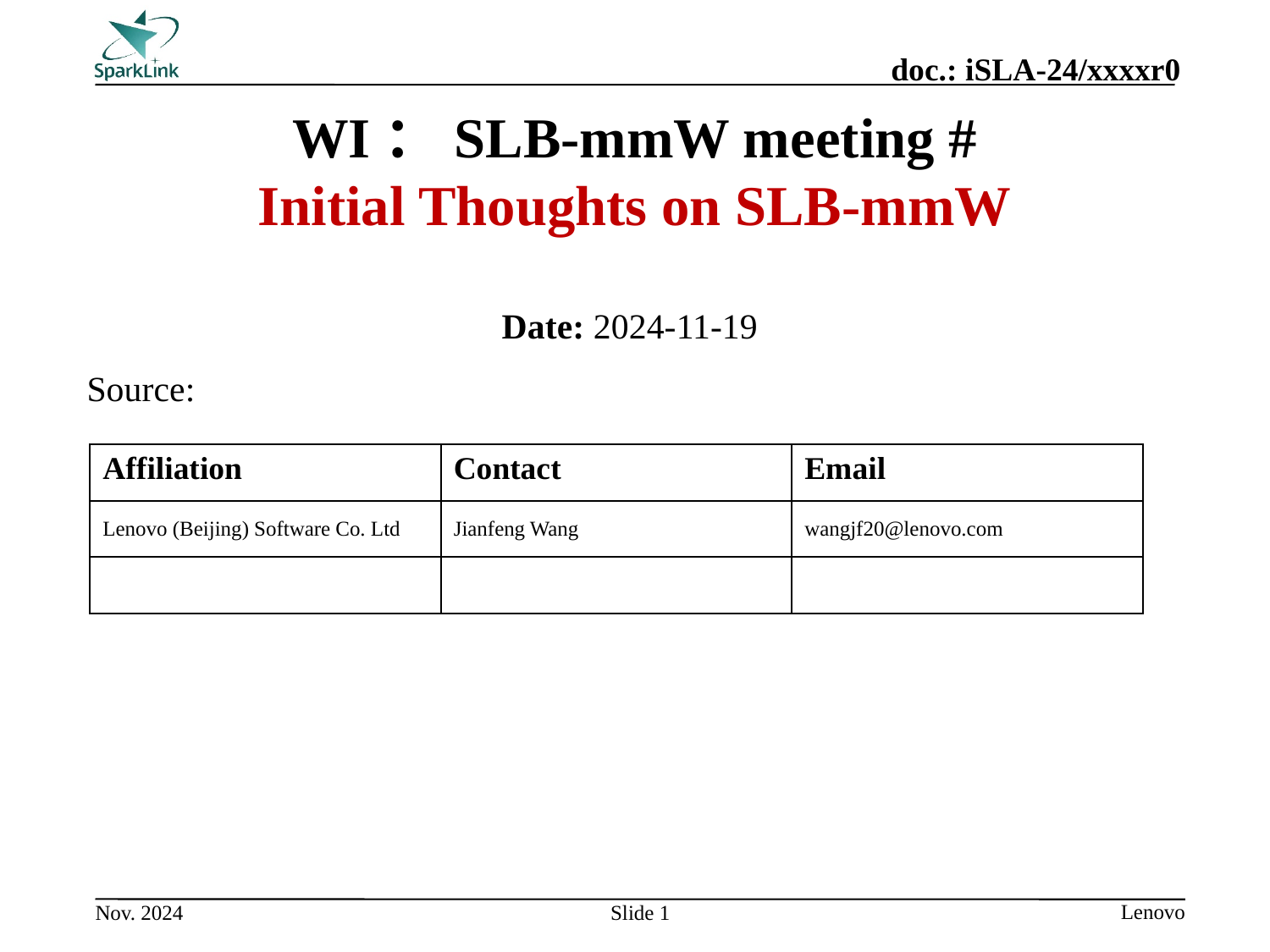

# WI：SLB-mmW meeting # Initial Thoughts on SLB-mmW
Date: 2024-11-19
Source:

| Affiliation | Contact | Email |
| --- | --- | --- |
| Lenovo (Beijing) Software Co. Ltd | Jianfeng Wang | wangjf20@lenovo.com |
|  |  |  |
Slide 1